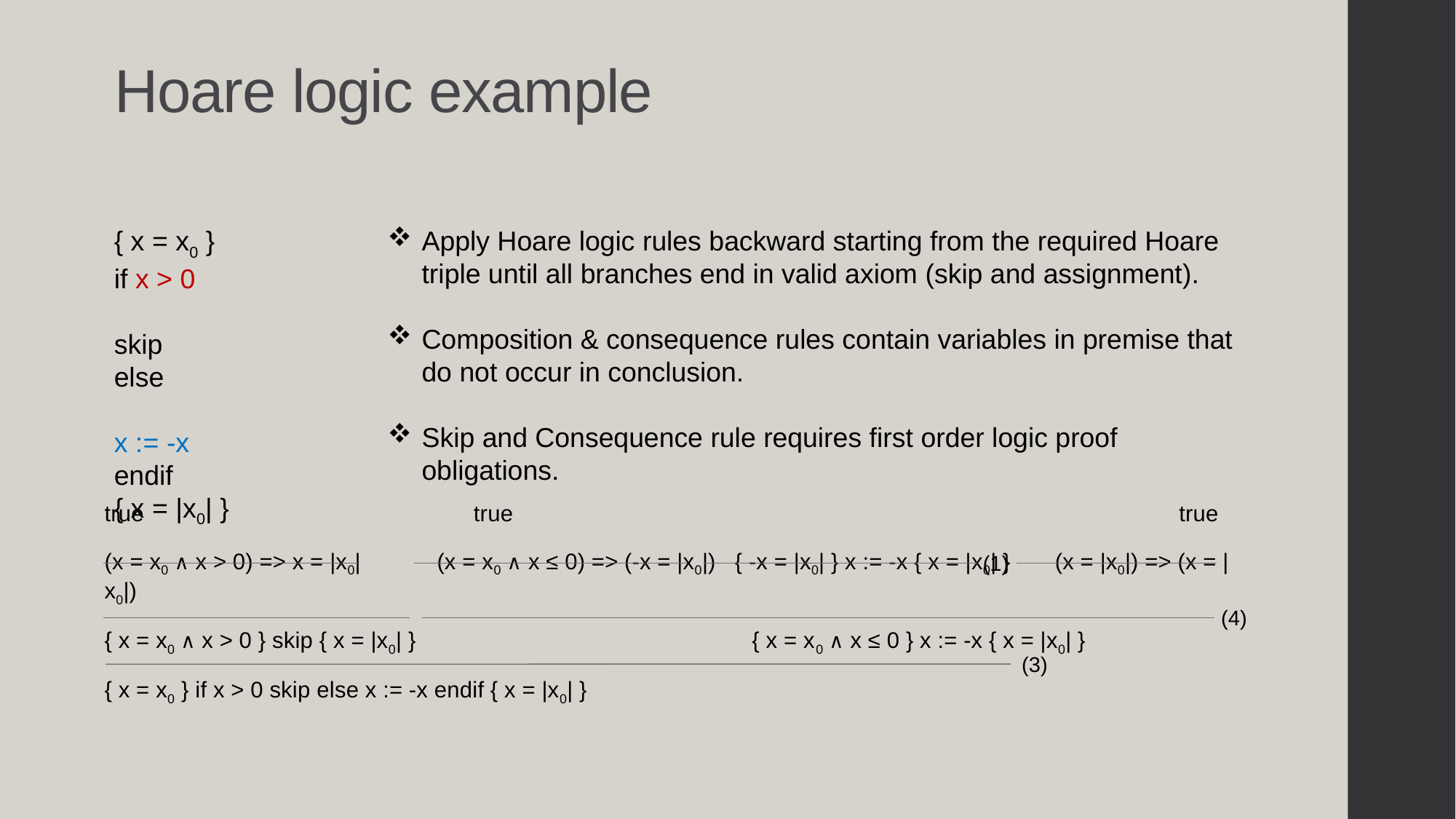

# Hoare logic example

true                                                    true                                                                                                         true
(x = x0 ∧ x > 0) => x = |x0|            (x = x0 ∧ x ≤ 0) => (-x = |x0|)   { -x = |x0| } x := -x { x = |x0| }       (x = |x0|) => (x = |x0|)
{ x = x0 ∧ x > 0 } skip { x = |x0| }                                                     { x = x0 ∧ x ≤ 0 } x := -x { x = |x0| }
{ x = x0 } if x > 0 skip else x := -x endif { x = |x0| }
{ x = x0 }
if x > 0
	skip
else
	x := -x
endif
{ x = |x0| }
Apply Hoare logic rules backward starting from the required Hoare triple until all branches end in valid axiom (skip and assignment).

Composition & consequence rules contain variables in premise that do not occur in conclusion.

Skip and Consequence rule requires first order logic proof obligations.
(1)
(4)
(3)